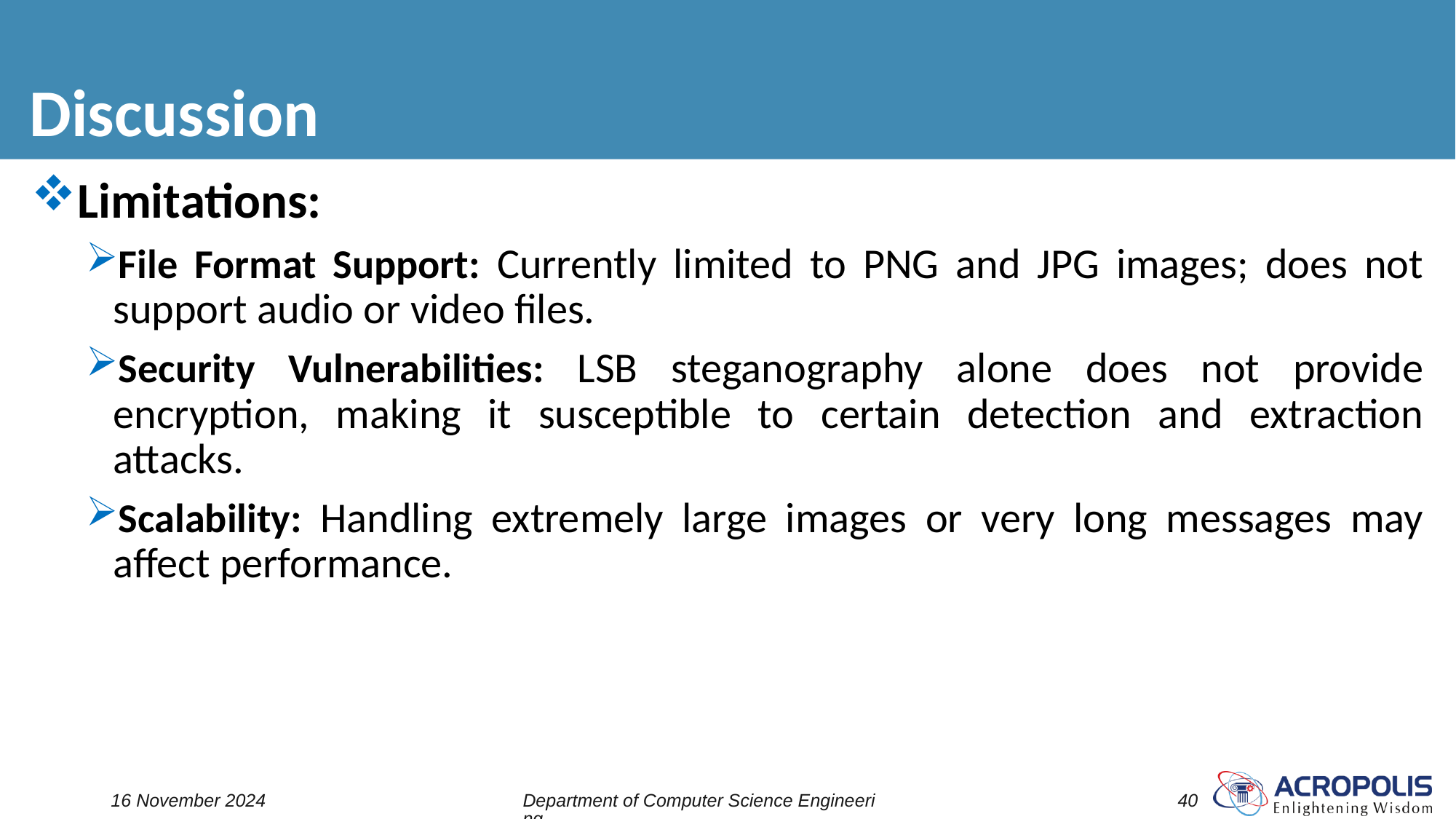

# Discussion
Limitations:
File Format Support: Currently limited to PNG and JPG images; does not support audio or video files.
Security Vulnerabilities: LSB steganography alone does not provide encryption, making it susceptible to certain detection and extraction attacks.
Scalability: Handling extremely large images or very long messages may affect performance.
16 November 2024
Department of Computer Science Engineering
40